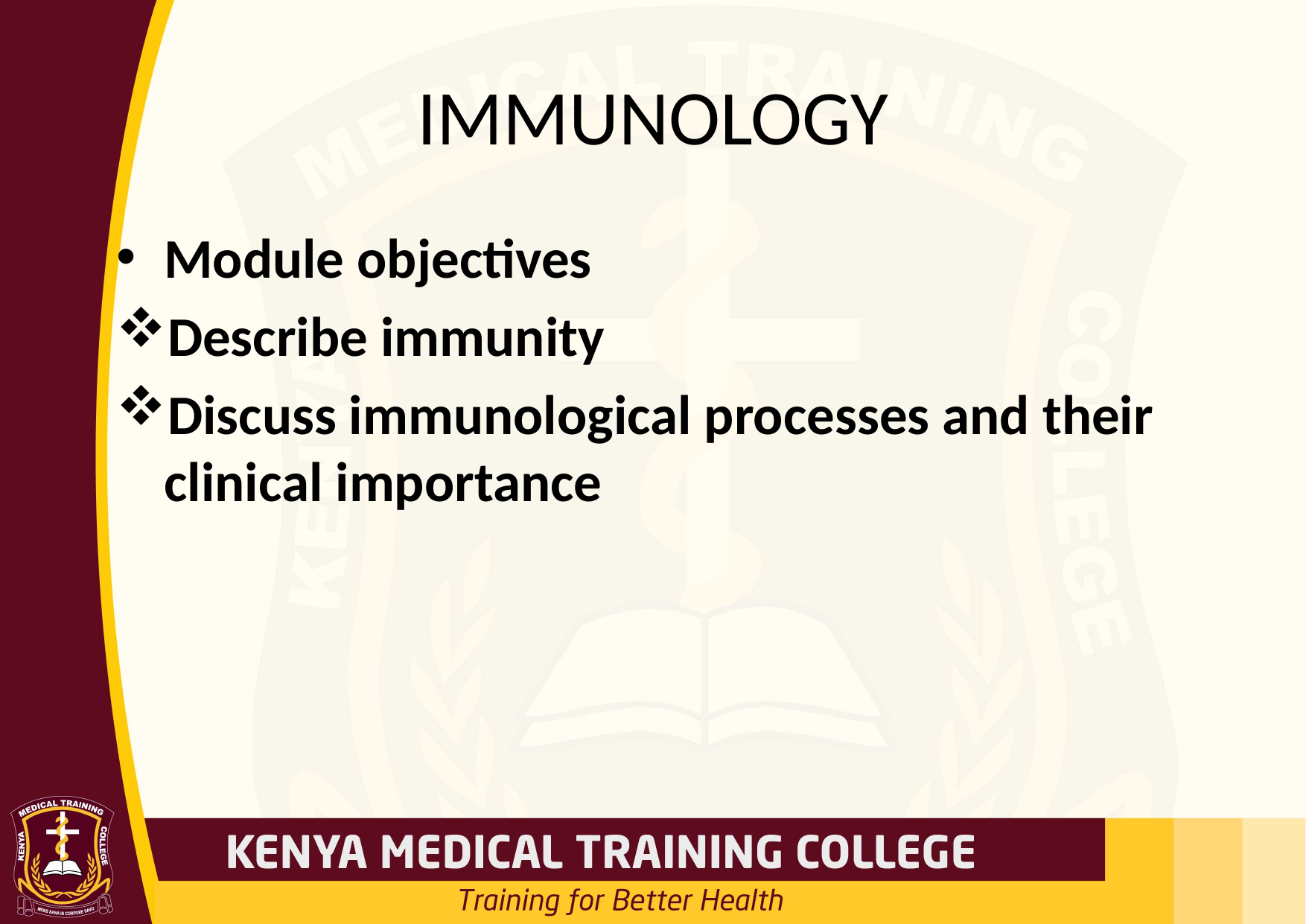

# IMMUNOLOGY
Module objectives
Describe immunity
Discuss immunological processes and their clinical importance